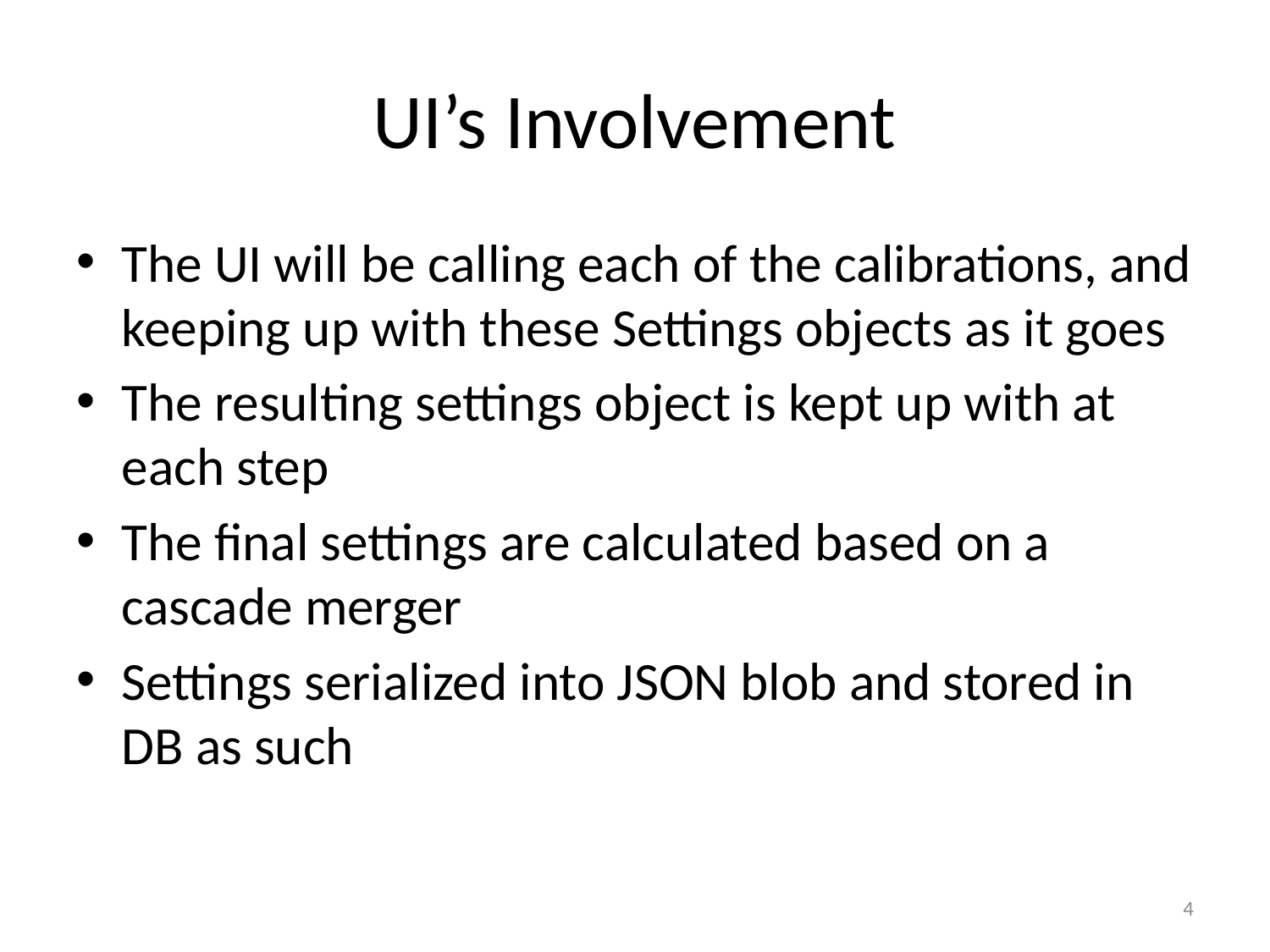

# UI’s Involvement
The UI will be calling each of the calibrations, and keeping up with these Settings objects as it goes
The resulting settings object is kept up with at each step
The final settings are calculated based on a cascade merger
Settings serialized into JSON blob and stored in DB as such
4